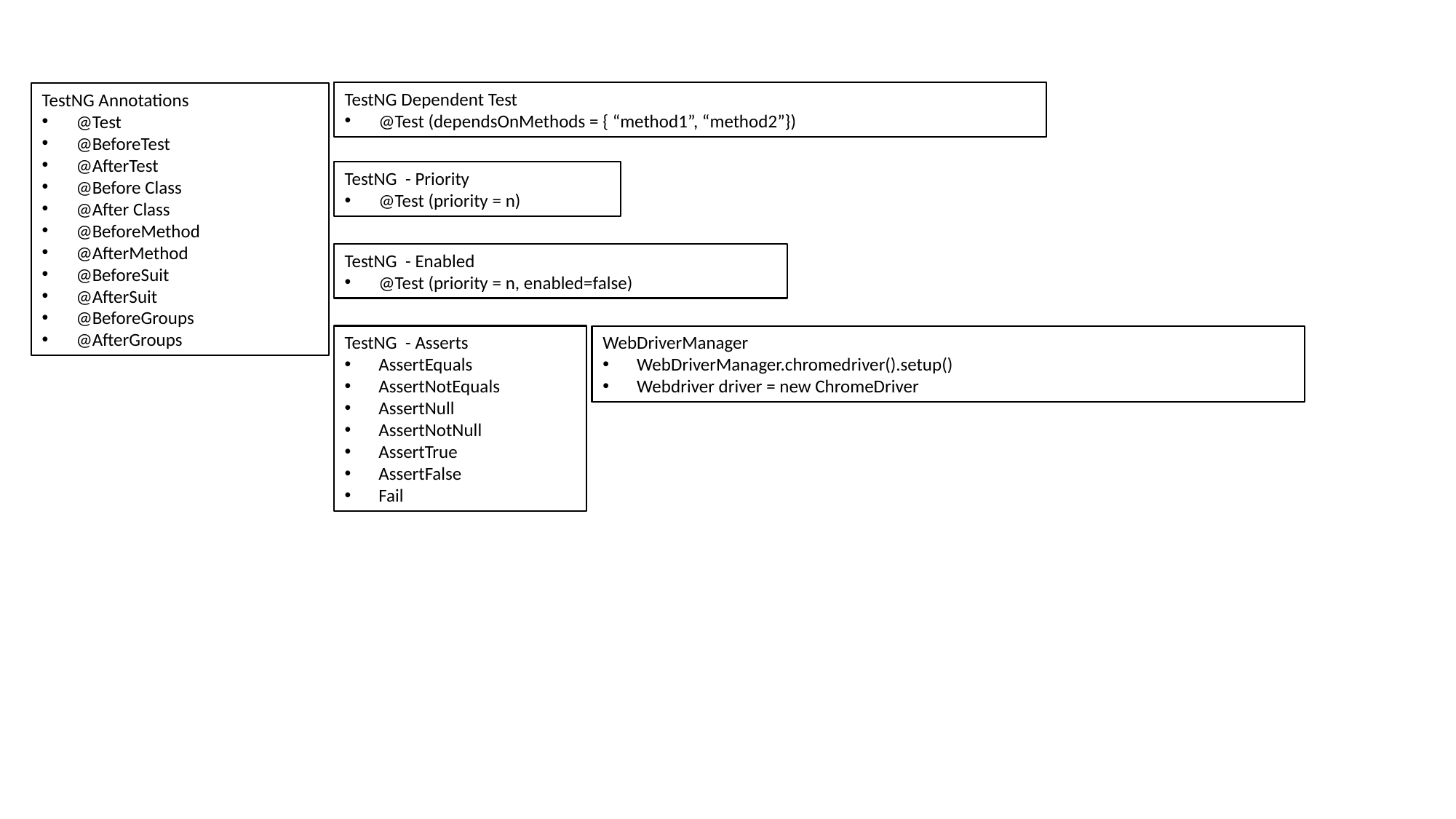

TestNG Dependent Test
@Test (dependsOnMethods = { “method1”, “method2”})
TestNG Annotations
@Test
@BeforeTest
@AfterTest
@Before Class
@After Class
@BeforeMethod
@AfterMethod
@BeforeSuit
@AfterSuit
@BeforeGroups
@AfterGroups
TestNG  - Priority
@Test (priority = n)
TestNG  - Enabled
@Test (priority = n, enabled=false)
WebDriverManager
WebDriverManager.chromedriver().setup()
Webdriver driver = new ChromeDriver
TestNG  - Asserts
AssertEquals
AssertNotEquals
AssertNull
AssertNotNull
AssertTrue
AssertFalse
Fail